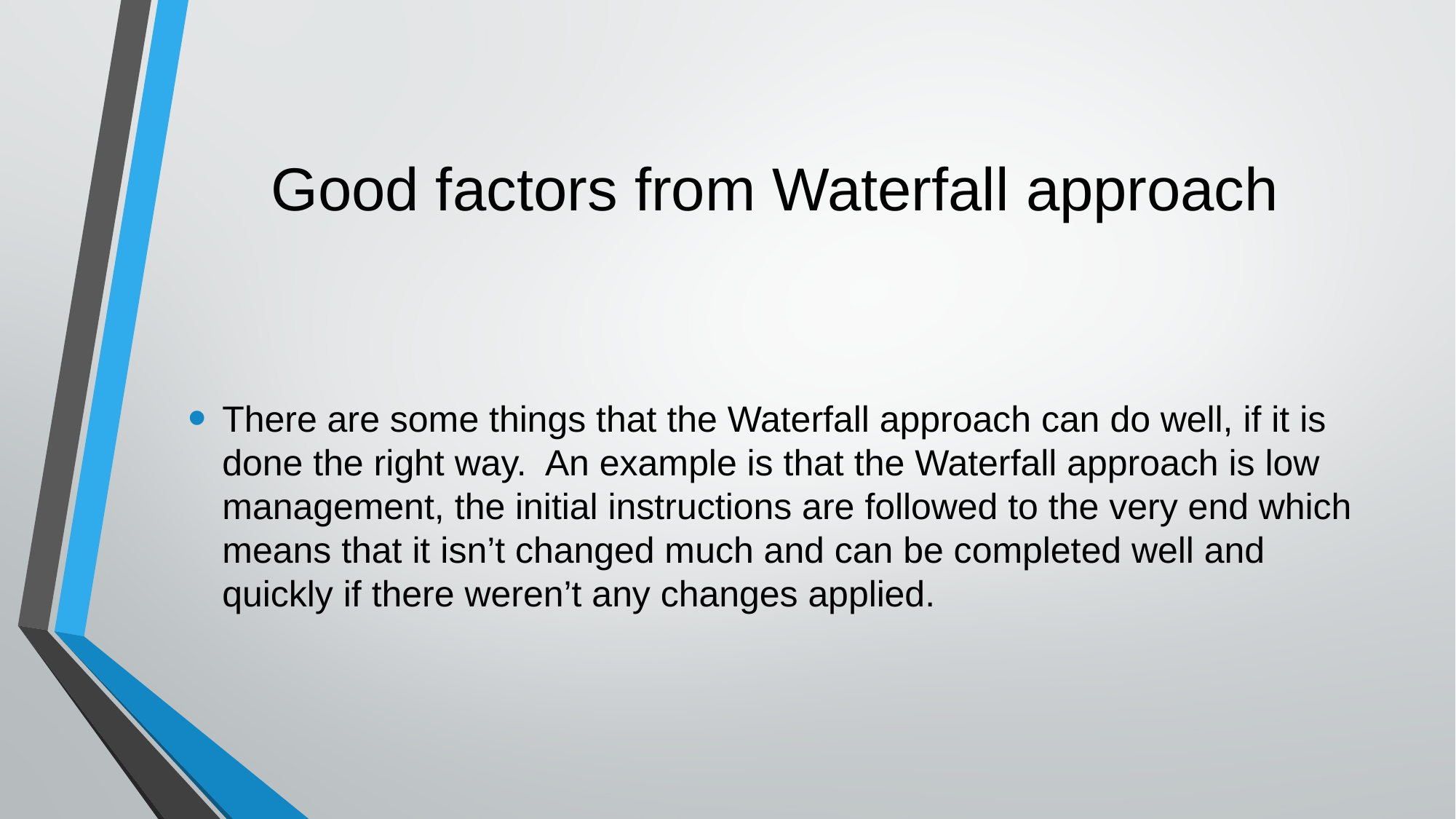

# Good factors from Waterfall approach
There are some things that the Waterfall approach can do well, if it is done the right way.  An example is that the Waterfall approach is low management, the initial instructions are followed to the very end which means that it isn’t changed much and can be completed well and quickly if there weren’t any changes applied.